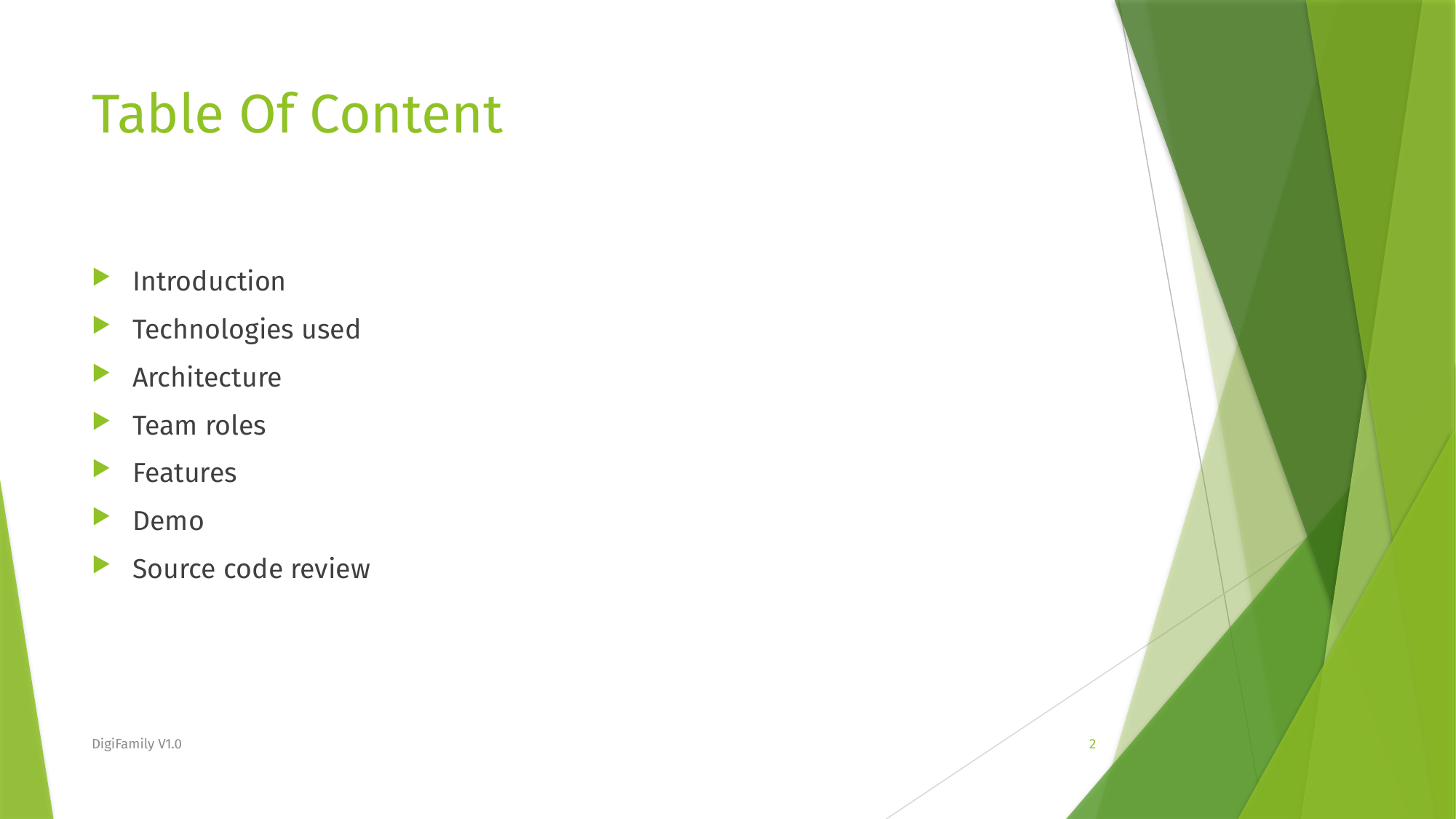

# Table Of Content
Introduction
Technologies used
Architecture
Team roles
Features
Demo
Source code review
DigiFamily V1.0
2